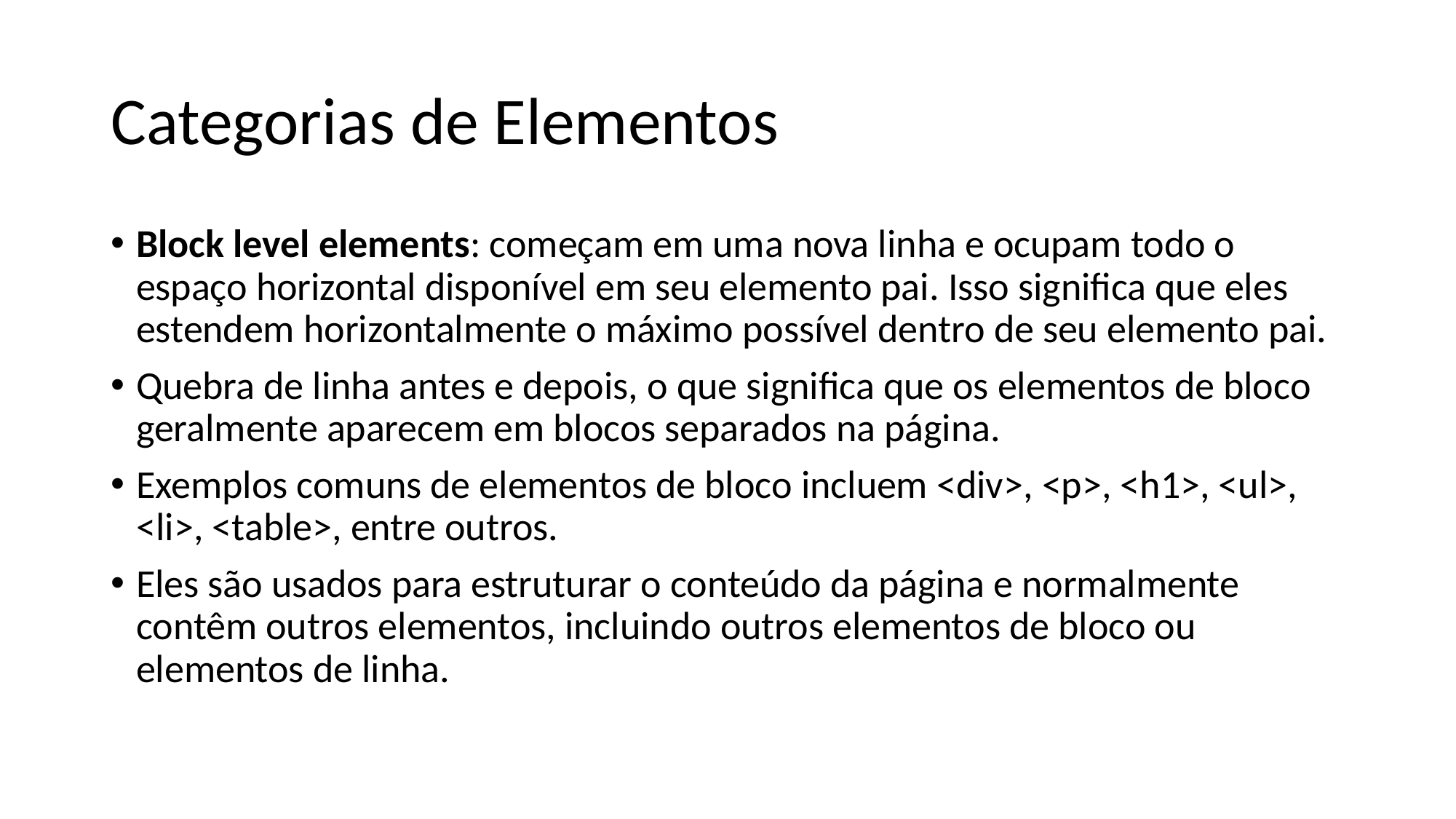

# Categorias de Elementos
Block level elements: começam em uma nova linha e ocupam todo o espaço horizontal disponível em seu elemento pai. Isso significa que eles estendem horizontalmente o máximo possível dentro de seu elemento pai.
Quebra de linha antes e depois, o que significa que os elementos de bloco geralmente aparecem em blocos separados na página.
Exemplos comuns de elementos de bloco incluem <div>, <p>, <h1>, <ul>, <li>, <table>, entre outros.
Eles são usados para estruturar o conteúdo da página e normalmente contêm outros elementos, incluindo outros elementos de bloco ou elementos de linha.